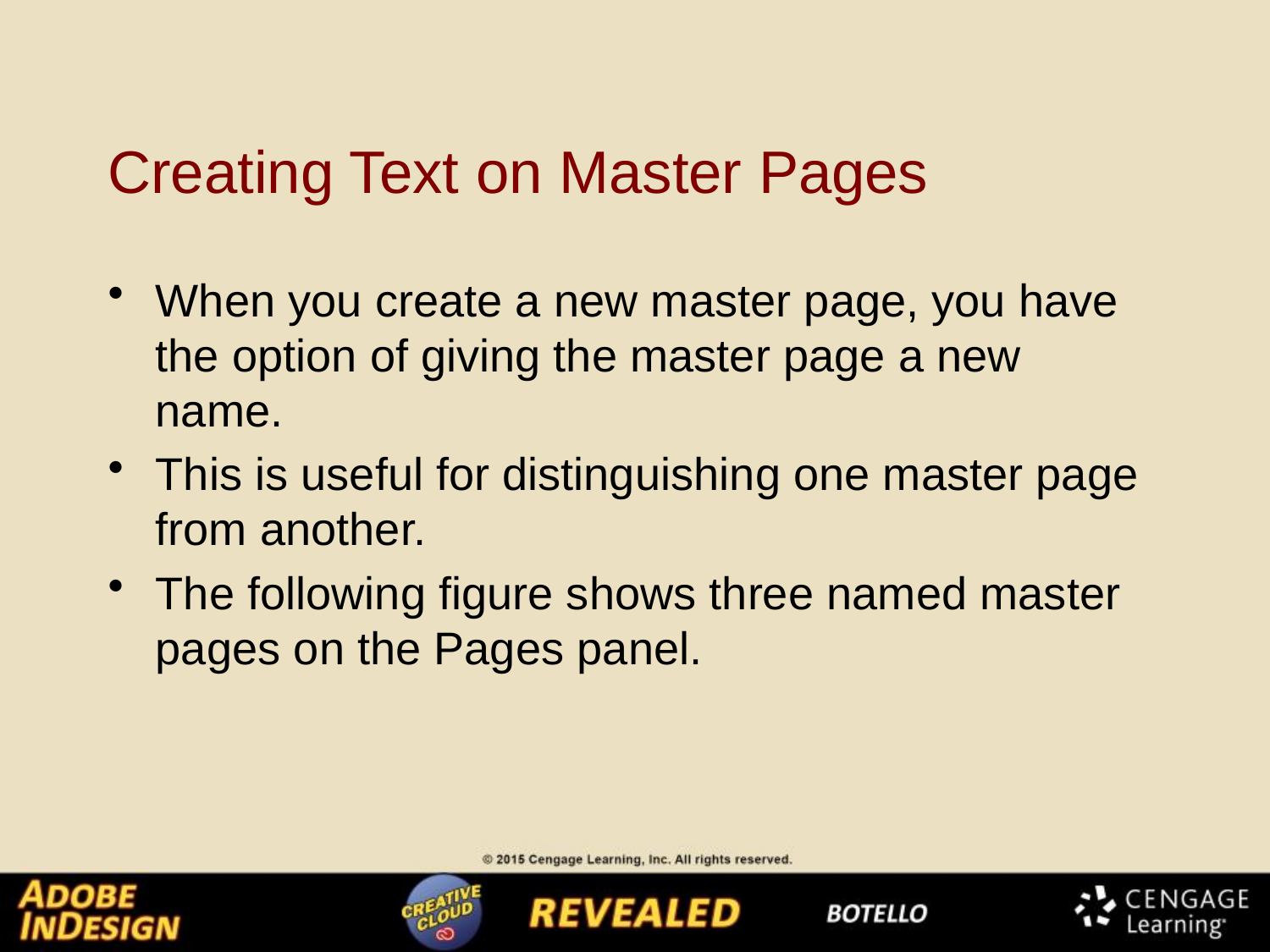

# Creating Text on Master Pages
When you create a new master page, you have the option of giving the master page a new name.
This is useful for distinguishing one master page from another.
The following figure shows three named master pages on the Pages panel.